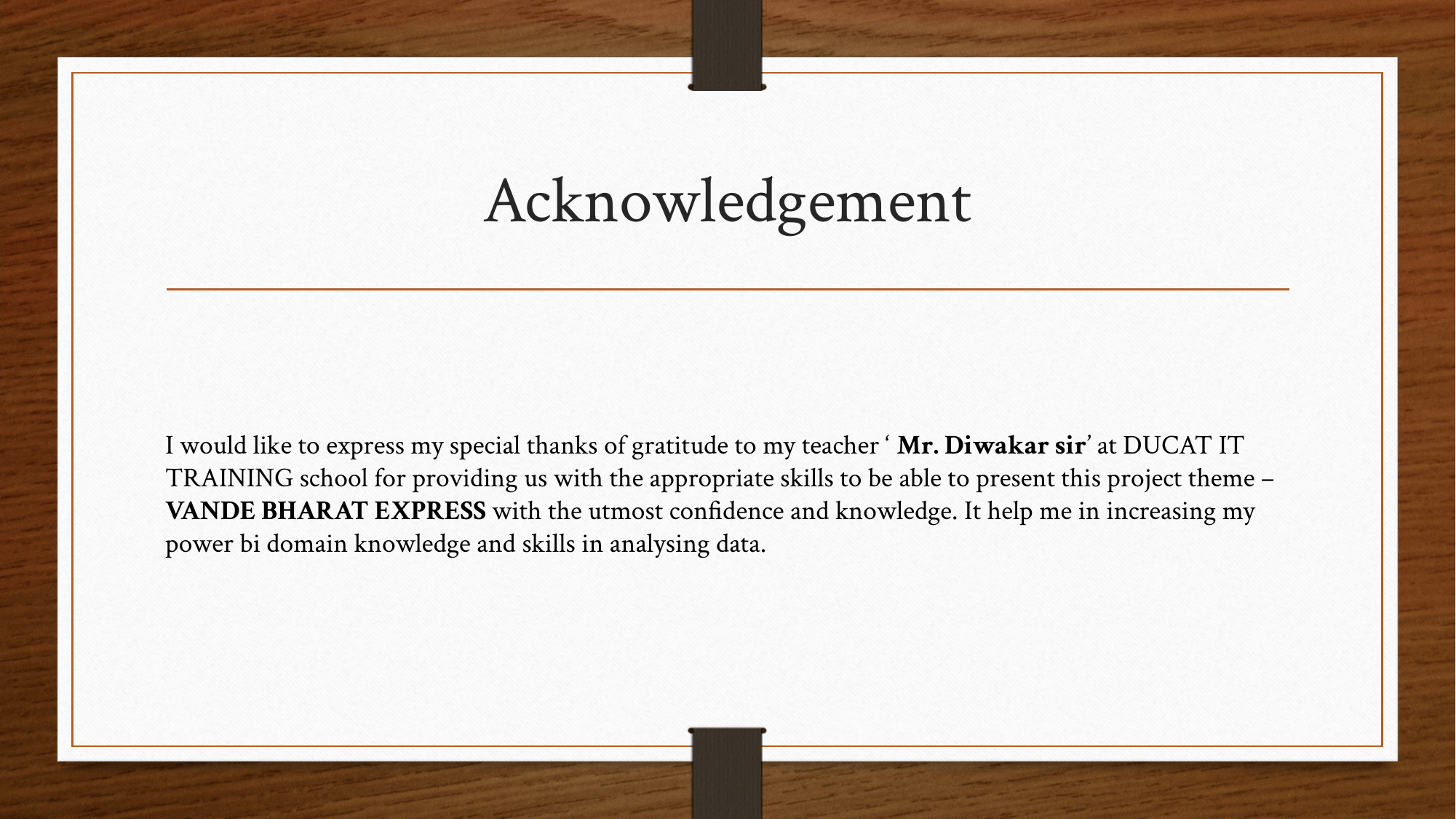

# Acknowledgement
I would like to express my special thanks of gratitude to my teacher ‘ Mr. Diwakar sir’ at DUCAT IT TRAINING school for providing us with the appropriate skills to be able to present this project theme –VANDE BHARAT EXPRESS with the utmost confidence and knowledge. It help me in increasing my power bi domain knowledge and skills in analysing data.